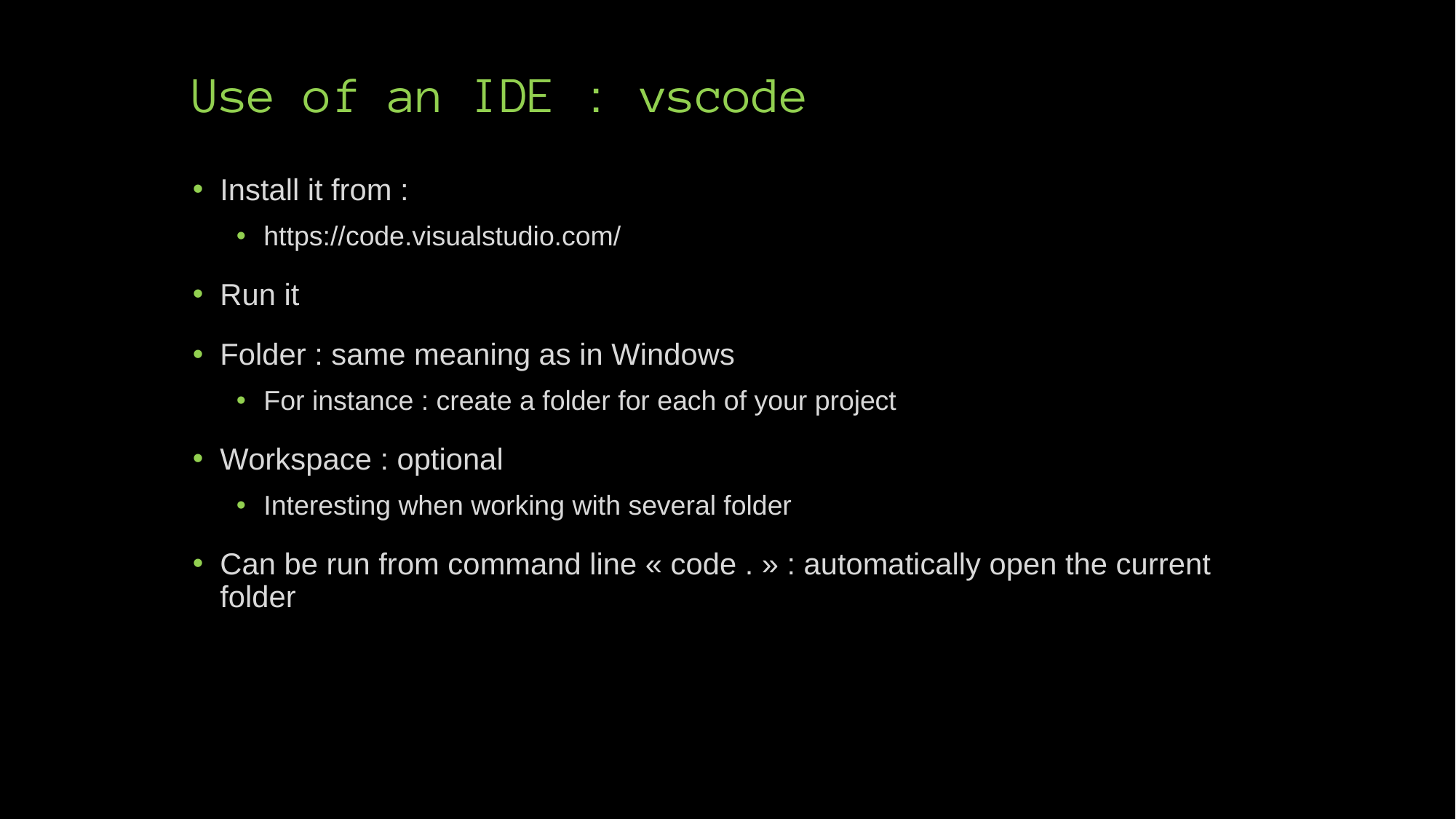

# Use of an IDE : vscode
Install it from :
https://code.visualstudio.com/
Run it
Folder : same meaning as in Windows
For instance : create a folder for each of your project
Workspace : optional
Interesting when working with several folder
Can be run from command line « code . » : automatically open the current folder